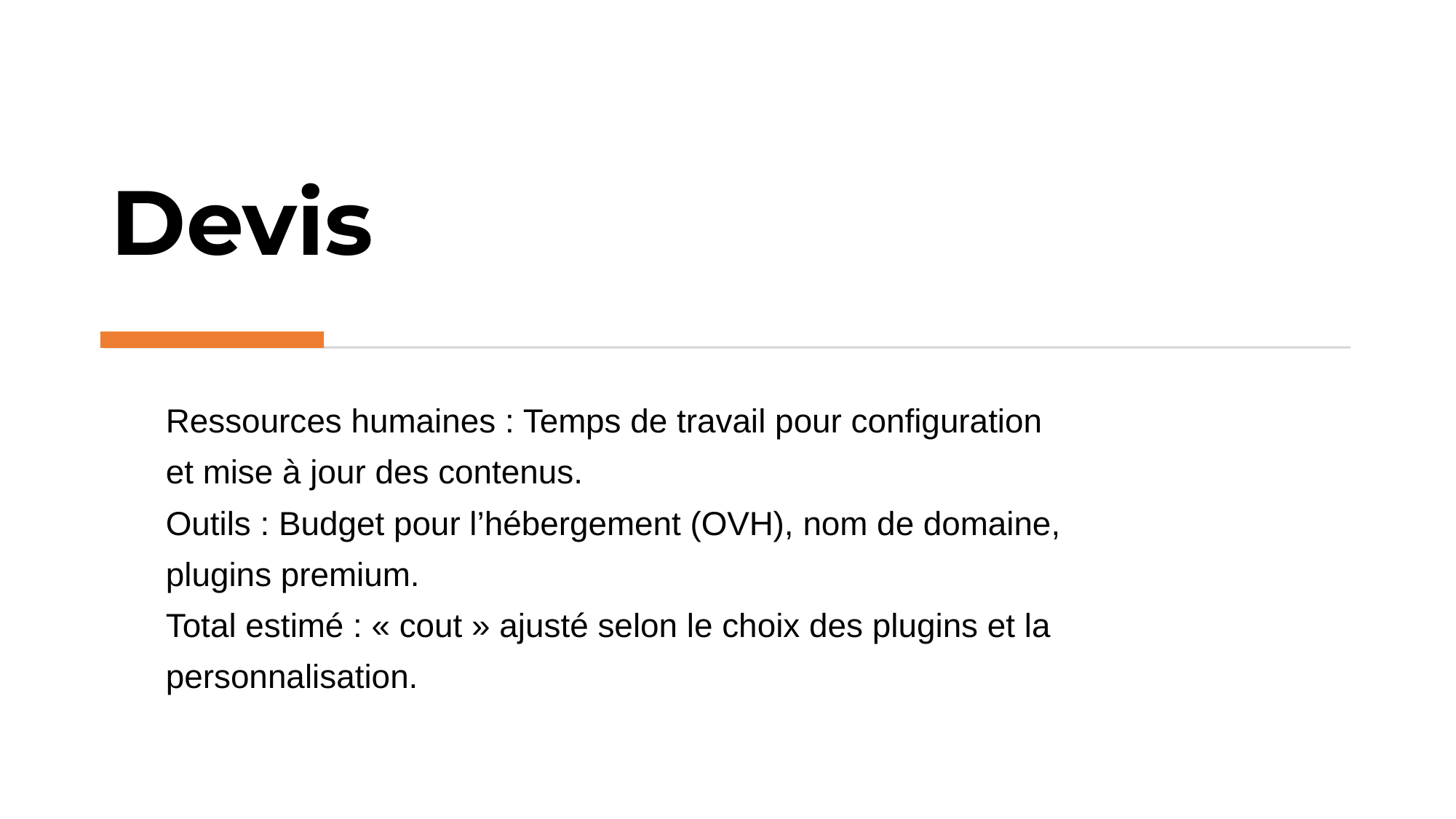

# Devis

Ressources humaines : Temps de travail pour configuration
et mise à jour des contenus.
Outils : Budget pour l’hébergement (OVH), nom de domaine,
plugins premium.
Total estimé : « cout » ajusté selon le choix des plugins et la
personnalisation.